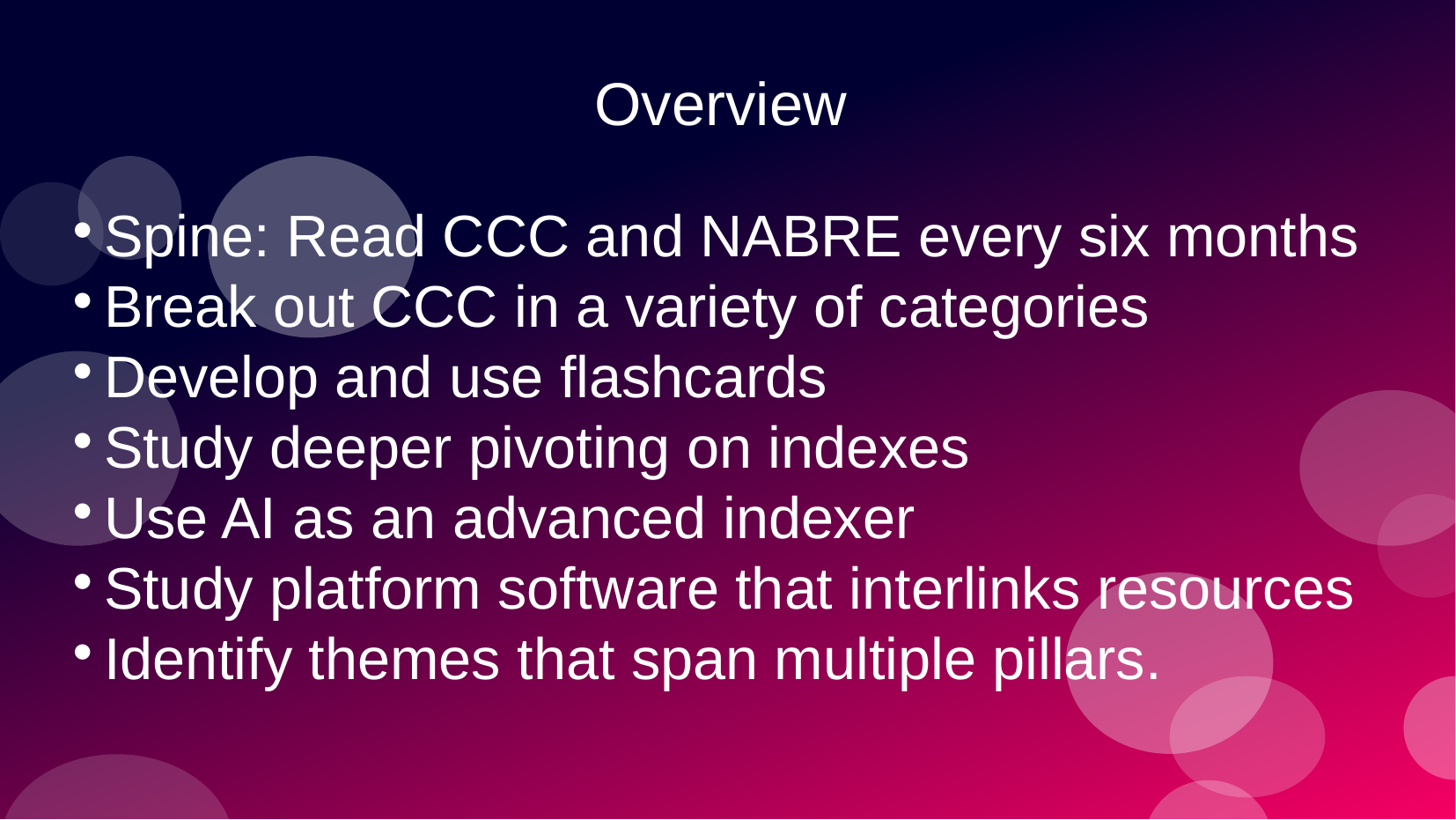

# Overview
Spine: Read CCC and NABRE every six months
Break out CCC in a variety of categories
Develop and use flashcards
Study deeper pivoting on indexes
Use AI as an advanced indexer
Study platform software that interlinks resources
Identify themes that span multiple pillars.